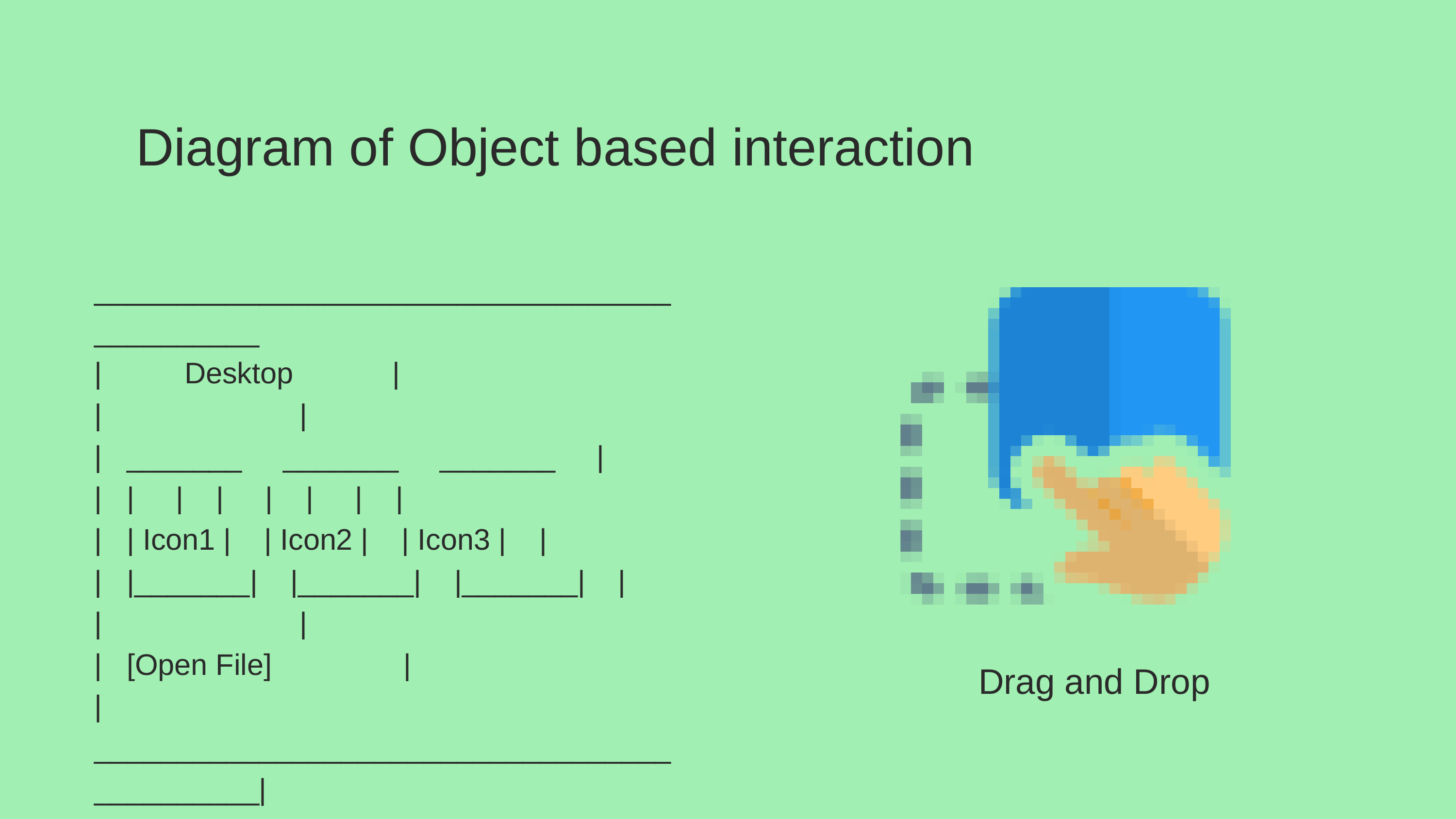

Diagram of Object based interaction

 _____________________________________________
|          Desktop            |
|                        |
|   _______     _______     _______     |
|   |     |    |     |    |     |    |
|   | Icon1 |    | Icon2 |    | Icon3 |    |
|   |_______|    |_______|    |_______|    |
|                        |
|   [Open File]                |
|_____________________________________________|

Drag and Drop